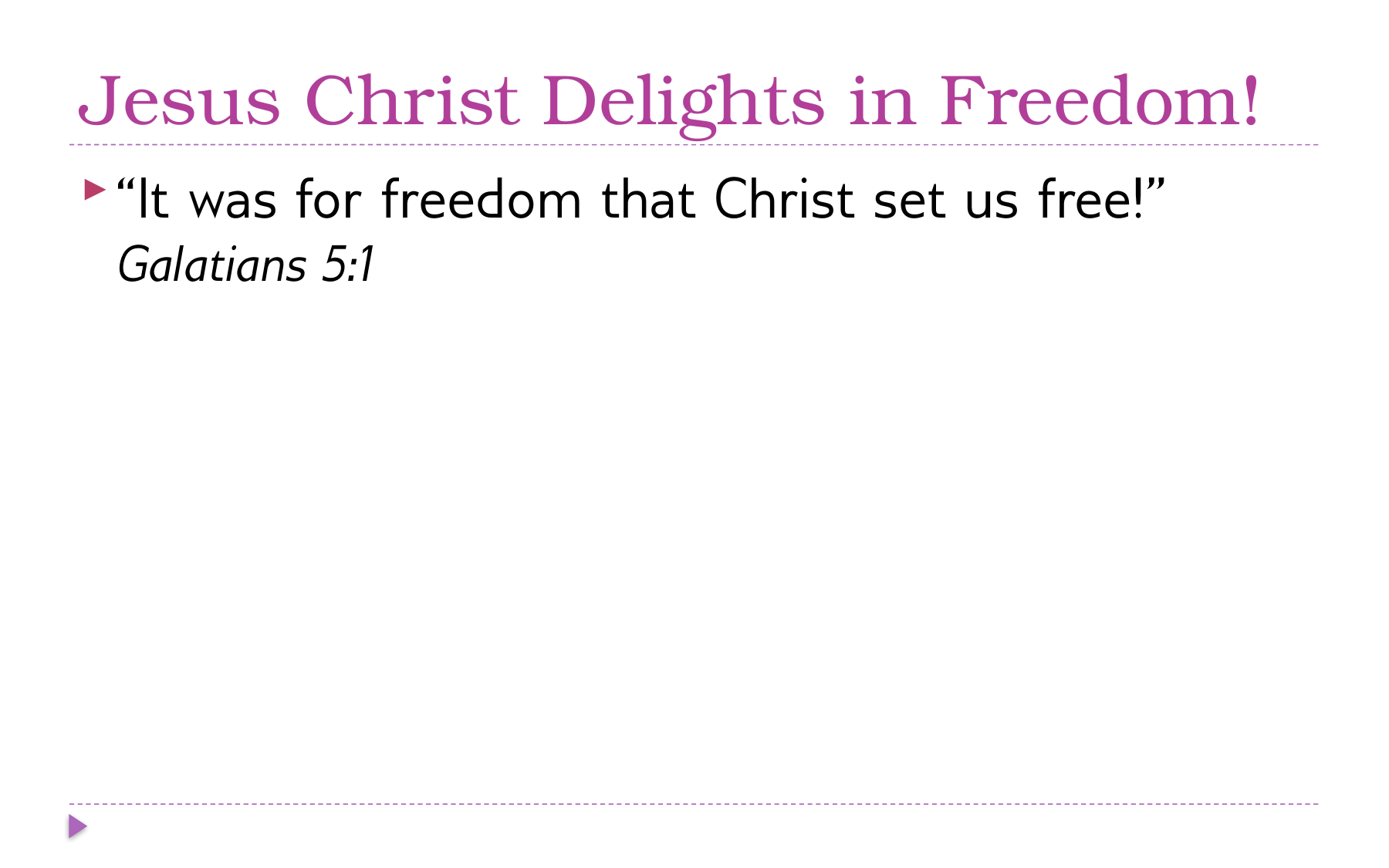

# Jesus Christ Delights in Freedom!
“It was for freedom that Christ set us free!” Galatians 5:1